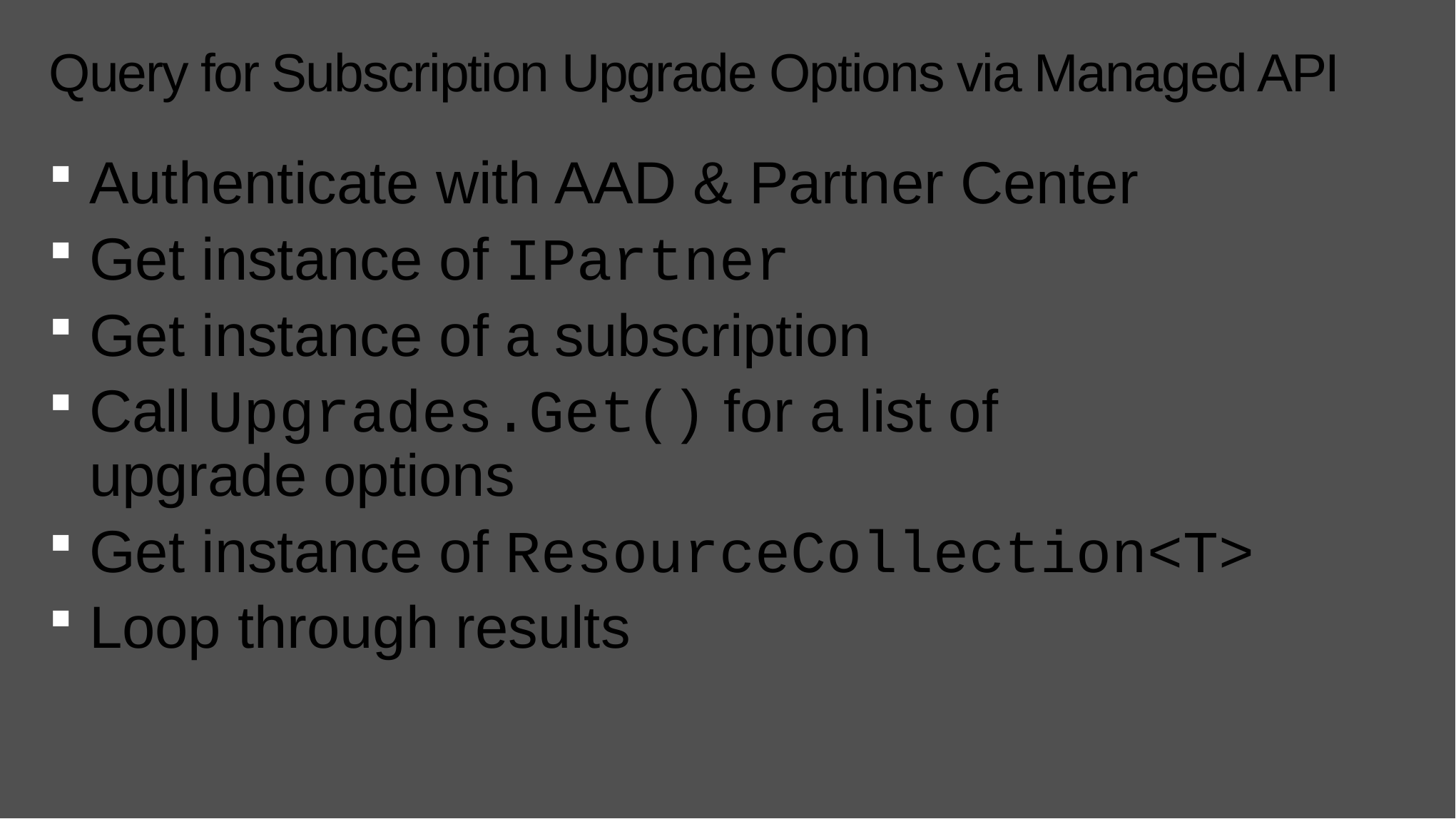

# Query for Subscription Upgrade Options via Managed API
Authenticate with AAD & Partner Center
Get instance of IPartner
Get instance of a subscription
Call Upgrades.Get() for a list of
upgrade options
Get instance of ResourceCollection<T>
Loop through results